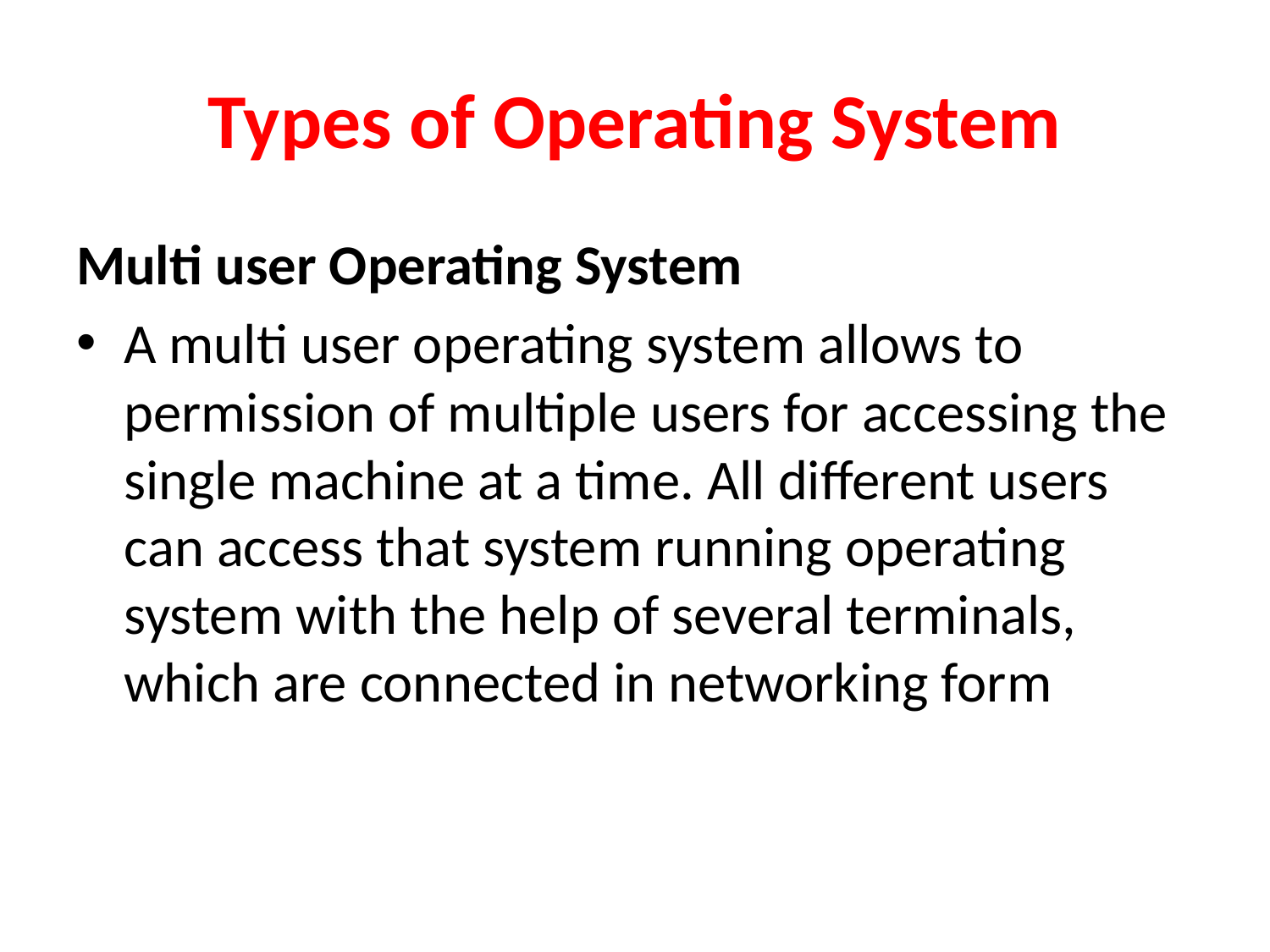

# Types of Operating System
Multi user Operating System
A multi user operating system allows to permission of multiple users for accessing the single machine at a time. All different users can access that system running operating system with the help of several terminals, which are connected in networking form